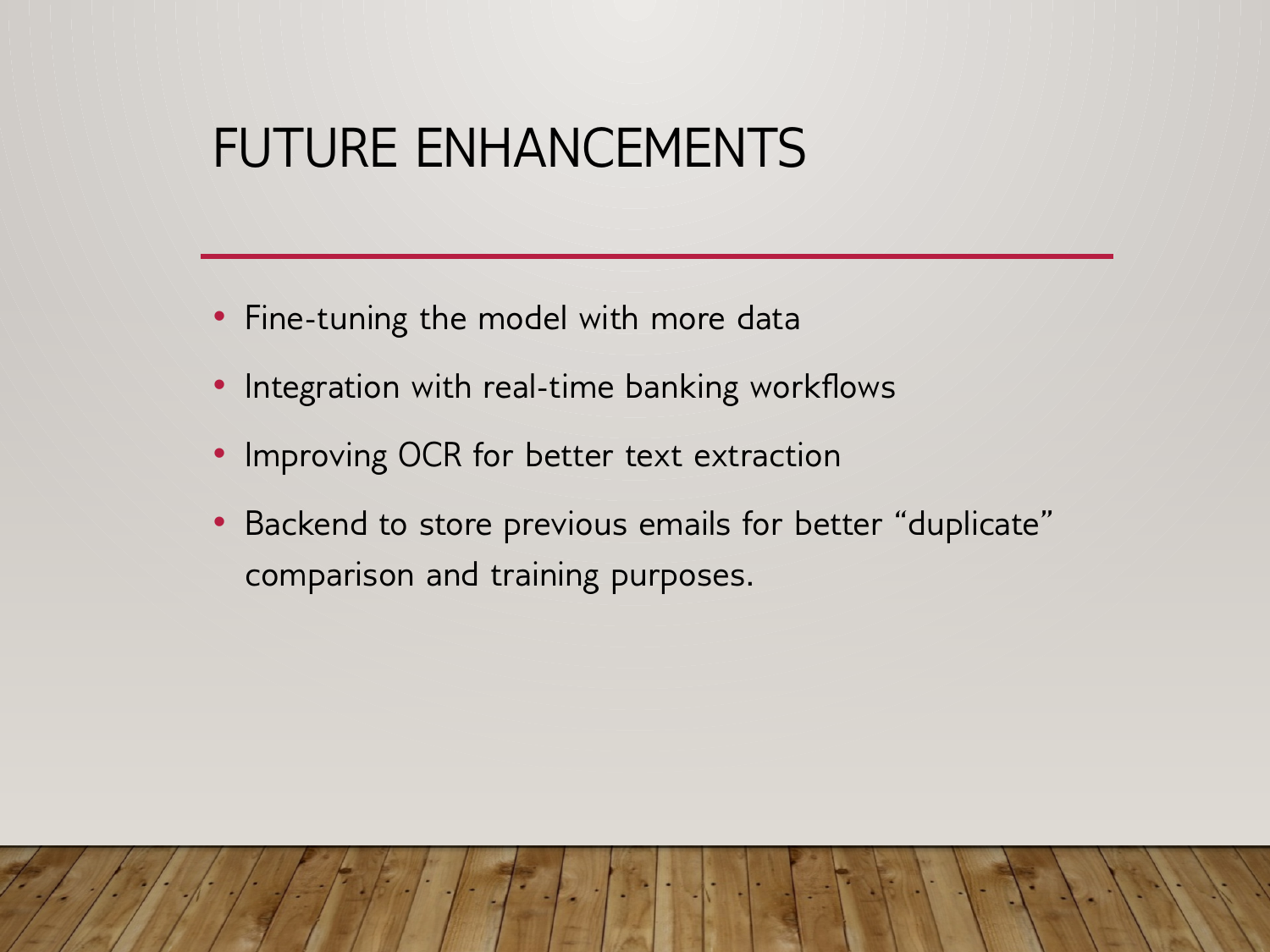

# Future Enhancements
Fine-tuning the model with more data
Integration with real-time banking workflows
Improving OCR for better text extraction
Backend to store previous emails for better “duplicate” comparison and training purposes.